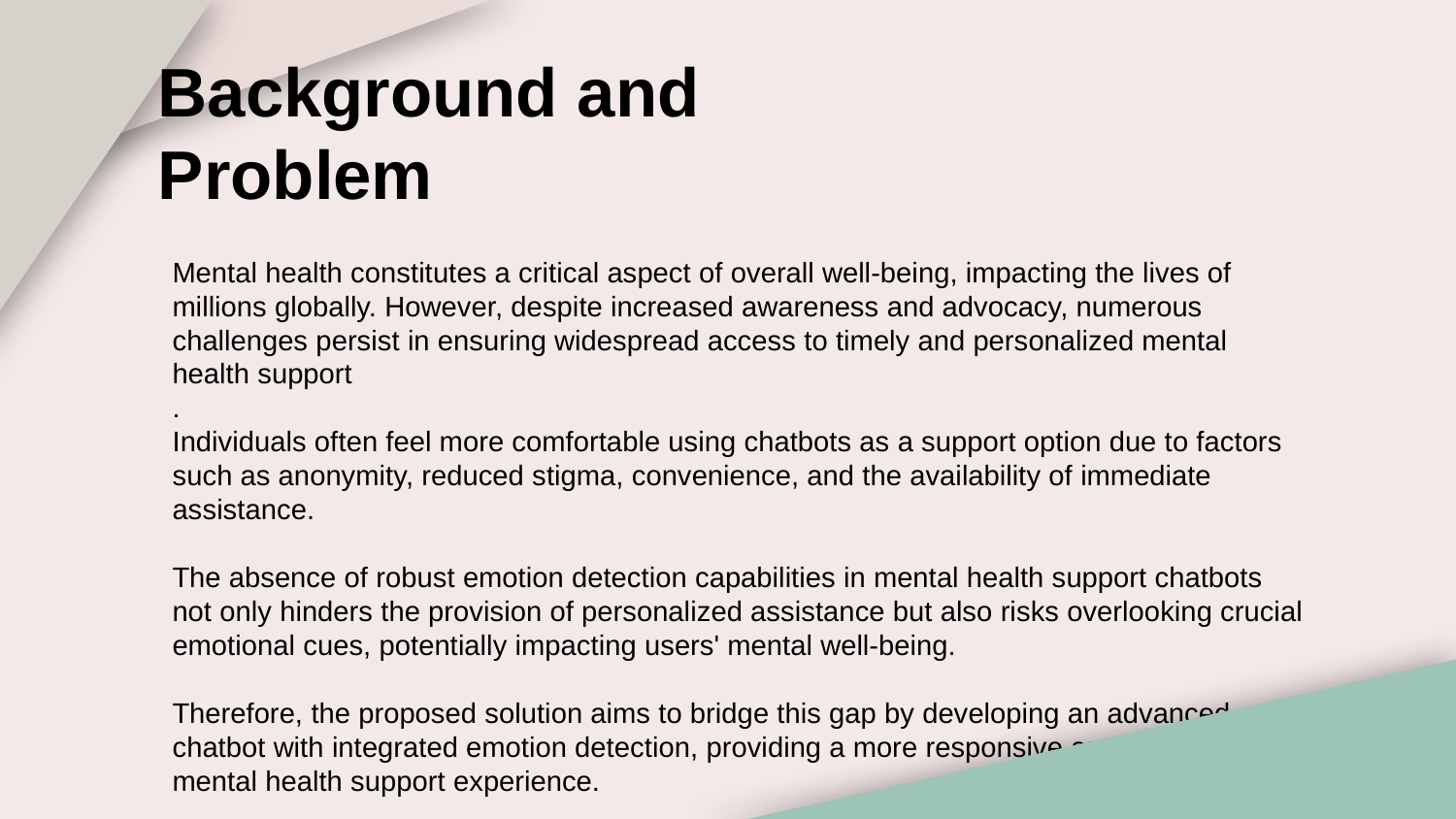

# Background and Problem
Mental health constitutes a critical aspect of overall well-being, impacting the lives of millions globally. However, despite increased awareness and advocacy, numerous challenges persist in ensuring widespread access to timely and personalized mental health support
.
Individuals often feel more comfortable using chatbots as a support option due to factors such as anonymity, reduced stigma, convenience, and the availability of immediate assistance.

The absence of robust emotion detection capabilities in mental health support chatbots not only hinders the provision of personalized assistance but also risks overlooking crucial emotional cues, potentially impacting users' mental well-being.

Therefore, the proposed solution aims to bridge this gap by developing an advanced chatbot with integrated emotion detection, providing a more responsive and empathetic mental health support experience.